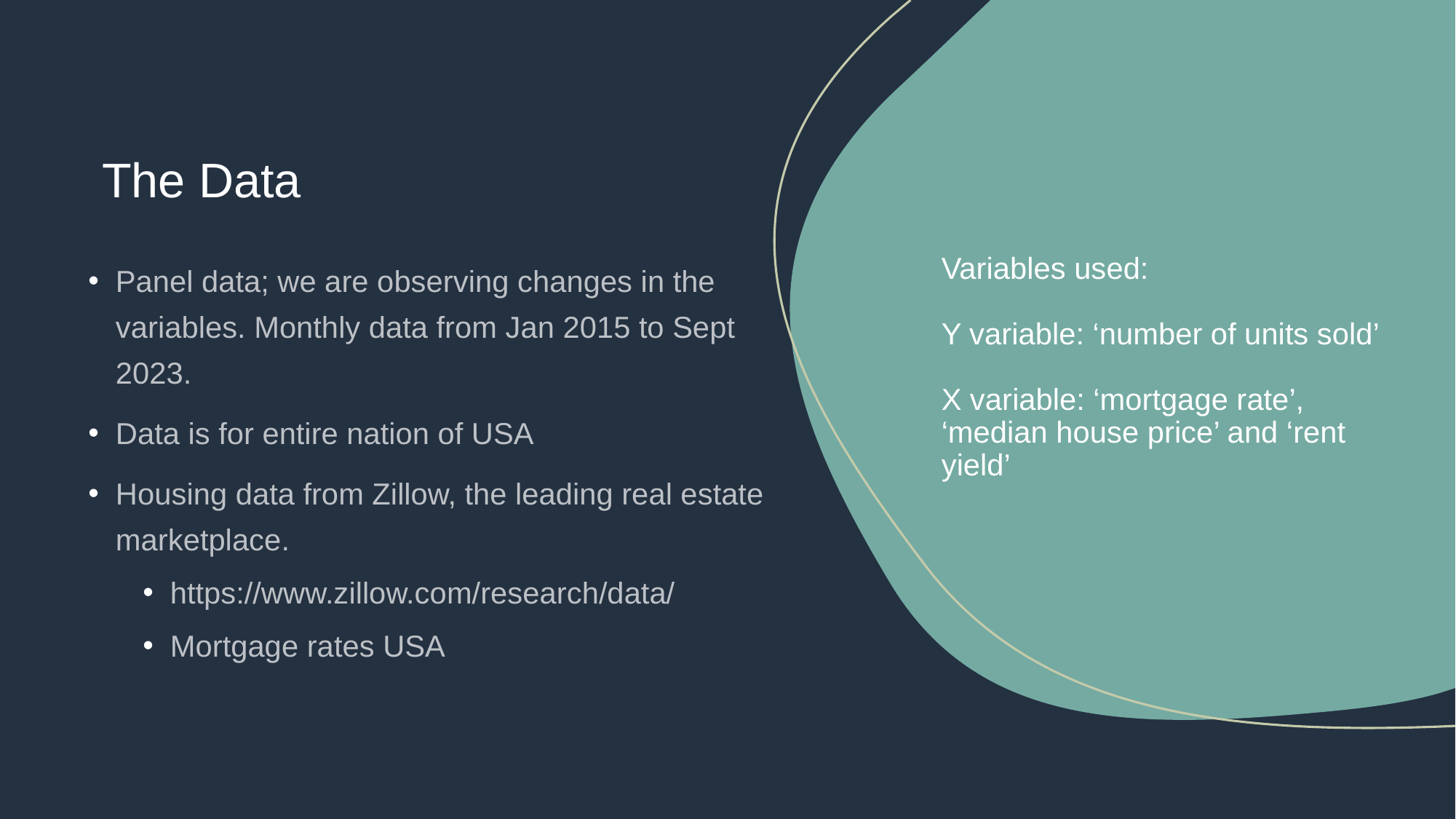

# The Data
Panel data; we are observing changes in the variables. Monthly data from Jan 2015 to Sept 2023.
Data is for entire nation of USA
Housing data from Zillow, the leading real estate marketplace.
https://www.zillow.com/research/data/
Mortgage rates USA
Variables used:

Y variable: ‘number of units sold’

X variable: ‘mortgage rate’, ‘median house price’ and ‘rent yield’